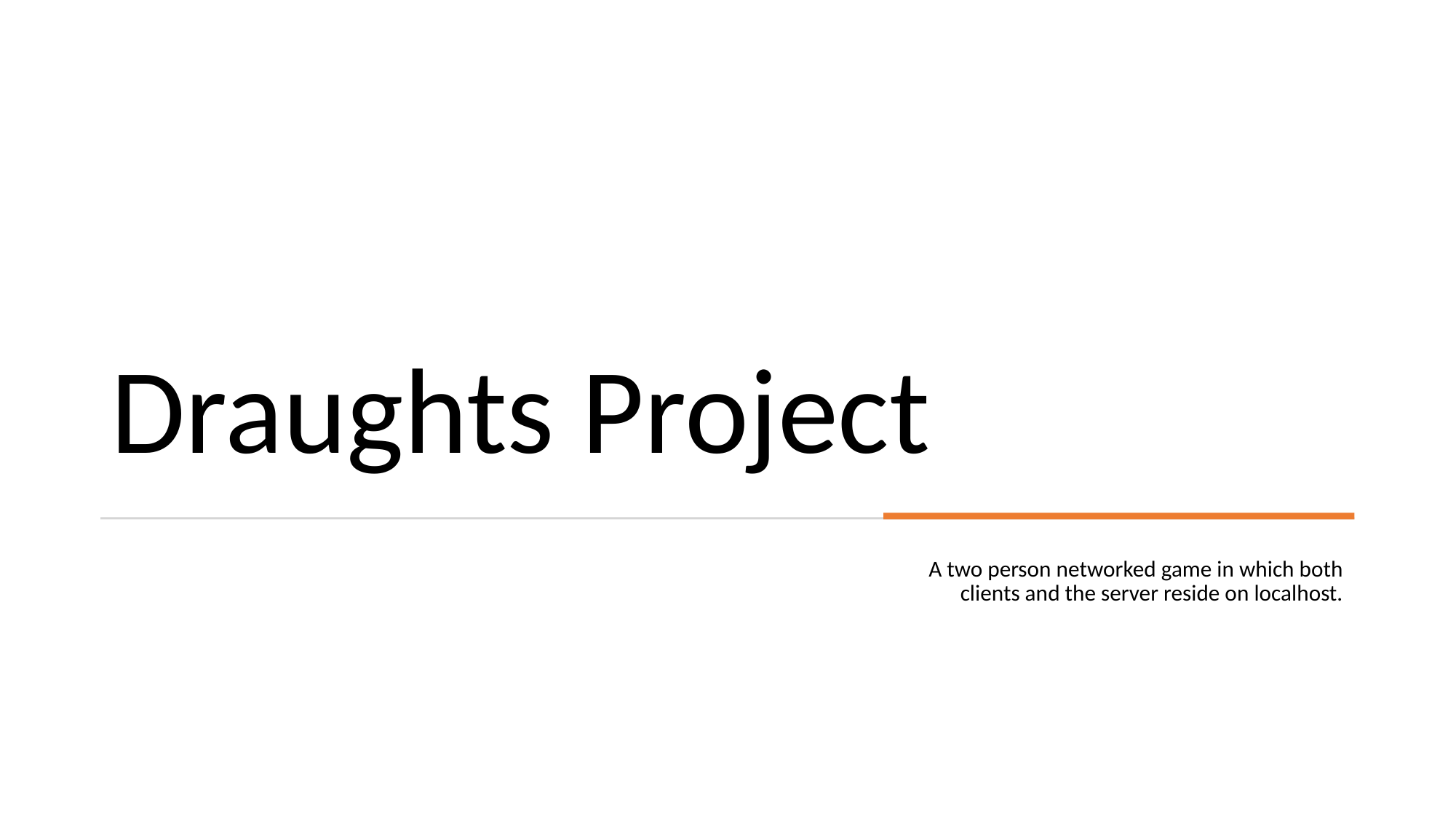

# Draughts Project

A two person networked game in which both clients and the server reside on localhost.